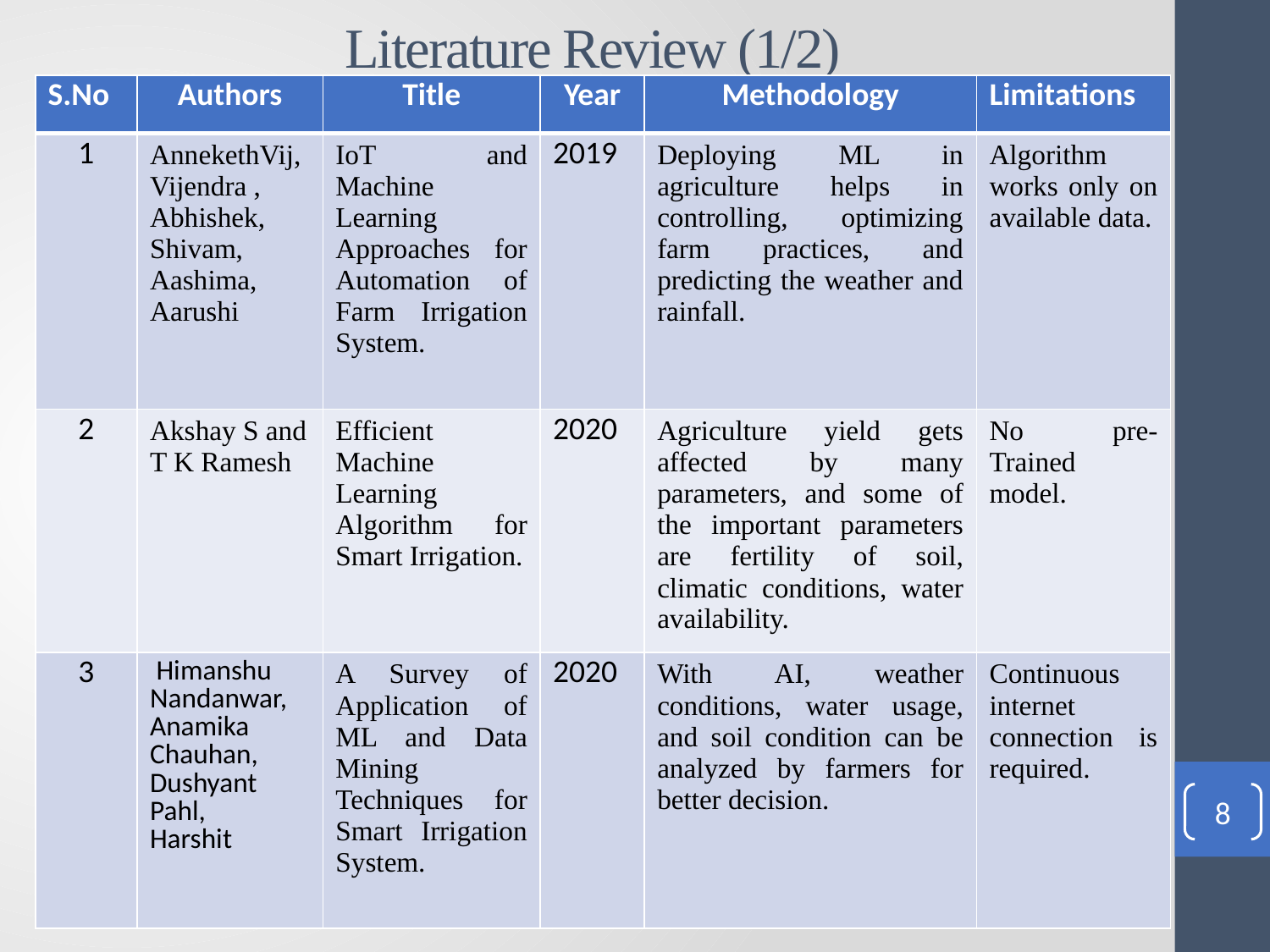

# Literature Review (1/2)
| S.No | Authors | Title | Year | Methodology | Limitations |
| --- | --- | --- | --- | --- | --- |
| 1 | AnnekethVij, Vijendra , Abhishek, Shivam, Aashima, Aarushi | IoT and Machine Learning Approaches for Automation of Farm Irrigation System. | 2019 | Deploying ML in agriculture helps in controlling, optimizing farm practices, and predicting the weather and rainfall. | Algorithm works only on available data. |
| 2 | Akshay S and T K Ramesh | Efficient Machine Learning Algorithm for Smart Irrigation. | 2020 | Agriculture yield gets affected by many parameters, and some of the important parameters are fertility of soil, climatic conditions, water availability. | No pre-Trained model. |
| 3 | Himanshu Nandanwar, Anamika Chauhan, Dushyant Pahl, Harshit | A Survey of Application of ML and Data Mining Techniques for Smart Irrigation System. | 2020 | With AI, weather conditions, water usage, and soil condition can be analyzed by farmers for better decision. | Continuous internet connection is required. |
8